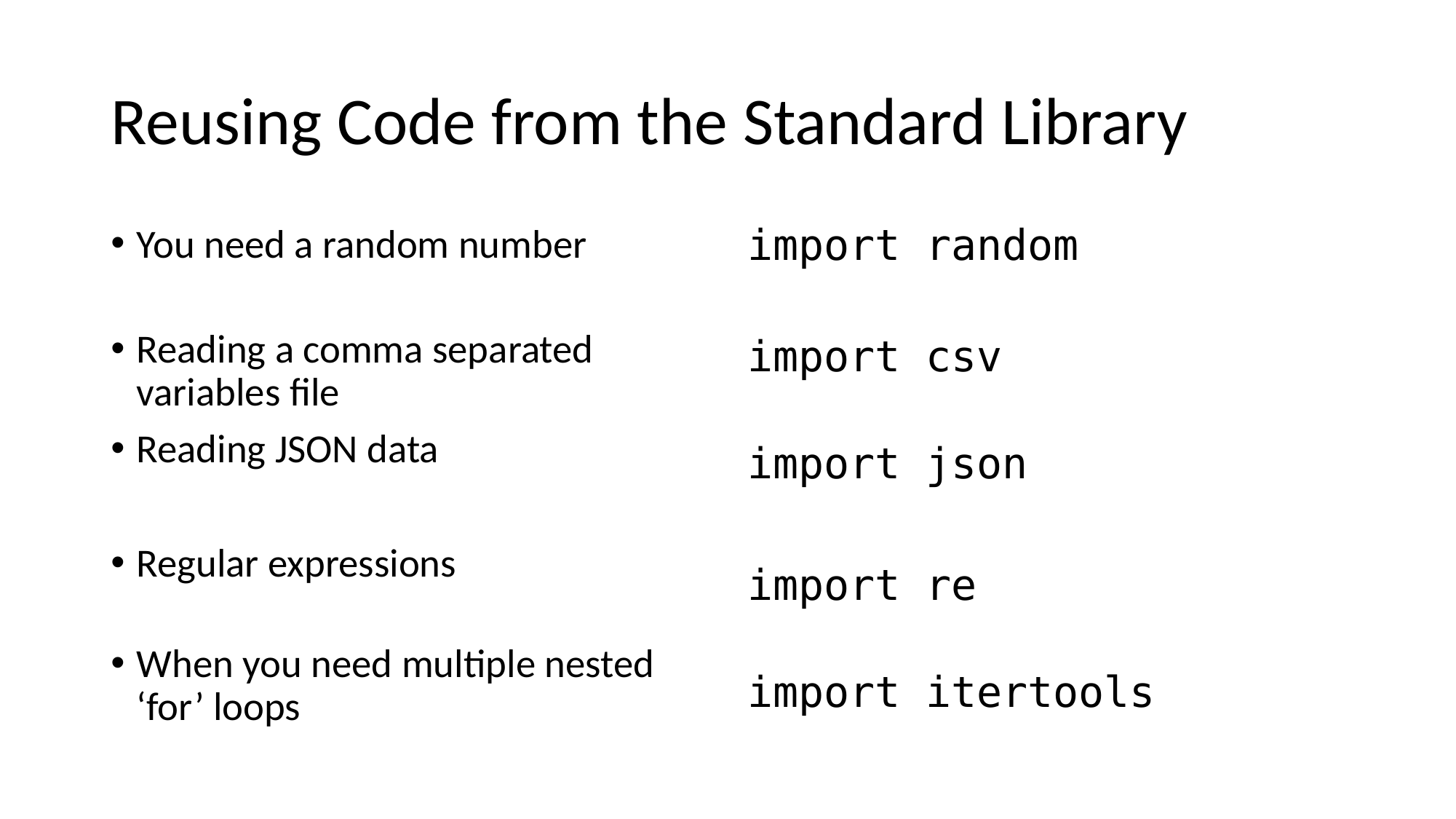

# Reusing Code from the Standard Library
You need a random number
Reading a comma separated variables file
Reading JSON data

Regular expressions
When you need multiple nested ‘for’ loops
import random
import csv
import json

import re
import itertools